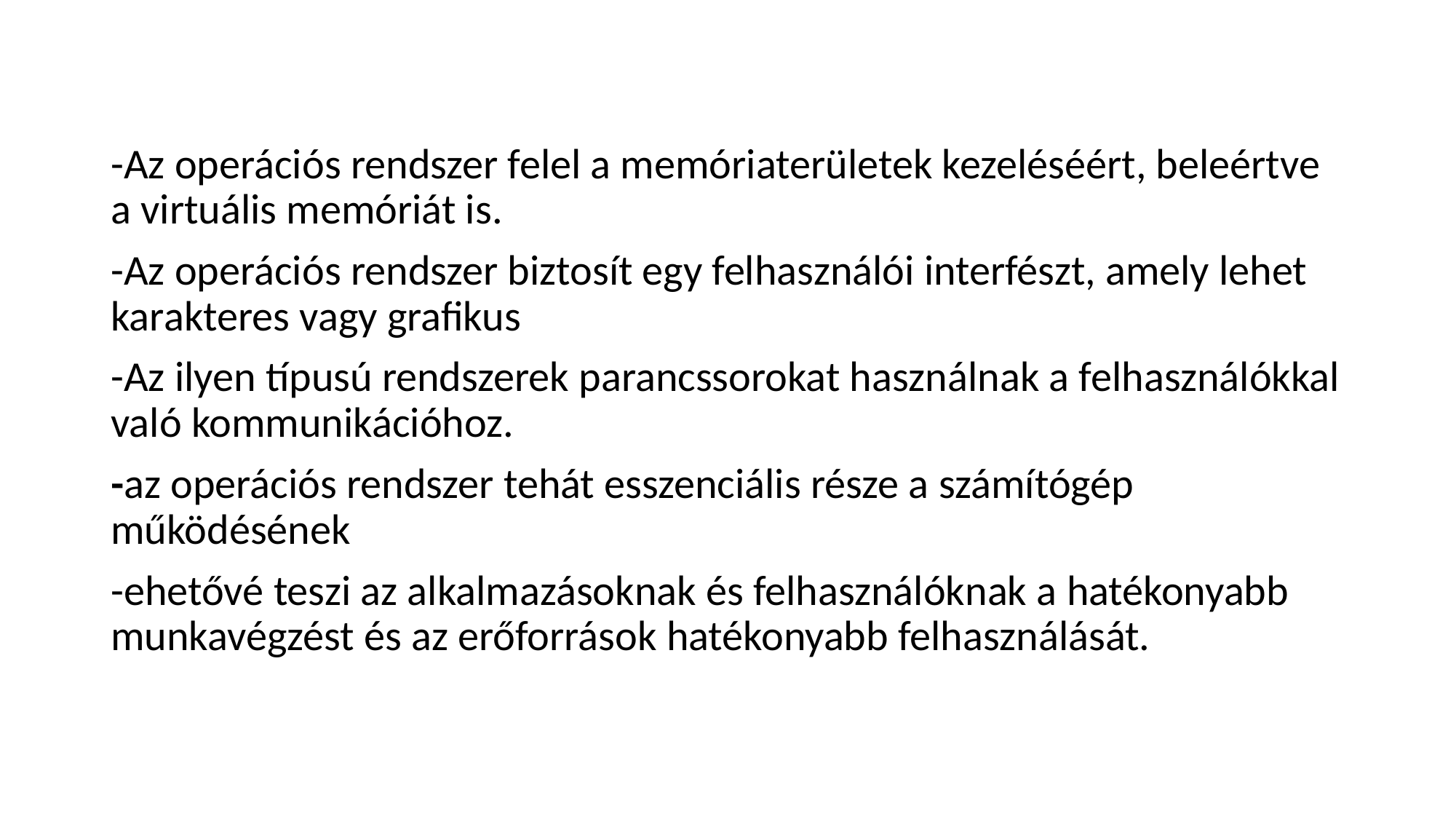

# .
-Az operációs rendszer felel a memóriaterületek kezeléséért, beleértve a virtuális memóriát is.
-Az operációs rendszer biztosít egy felhasználói interfészt, amely lehet karakteres vagy grafikus
-Az ilyen típusú rendszerek parancssorokat használnak a felhasználókkal való kommunikációhoz.
-az operációs rendszer tehát esszenciális része a számítógép működésének
-ehetővé teszi az alkalmazásoknak és felhasználóknak a hatékonyabb munkavégzést és az erőforrások hatékonyabb felhasználását.